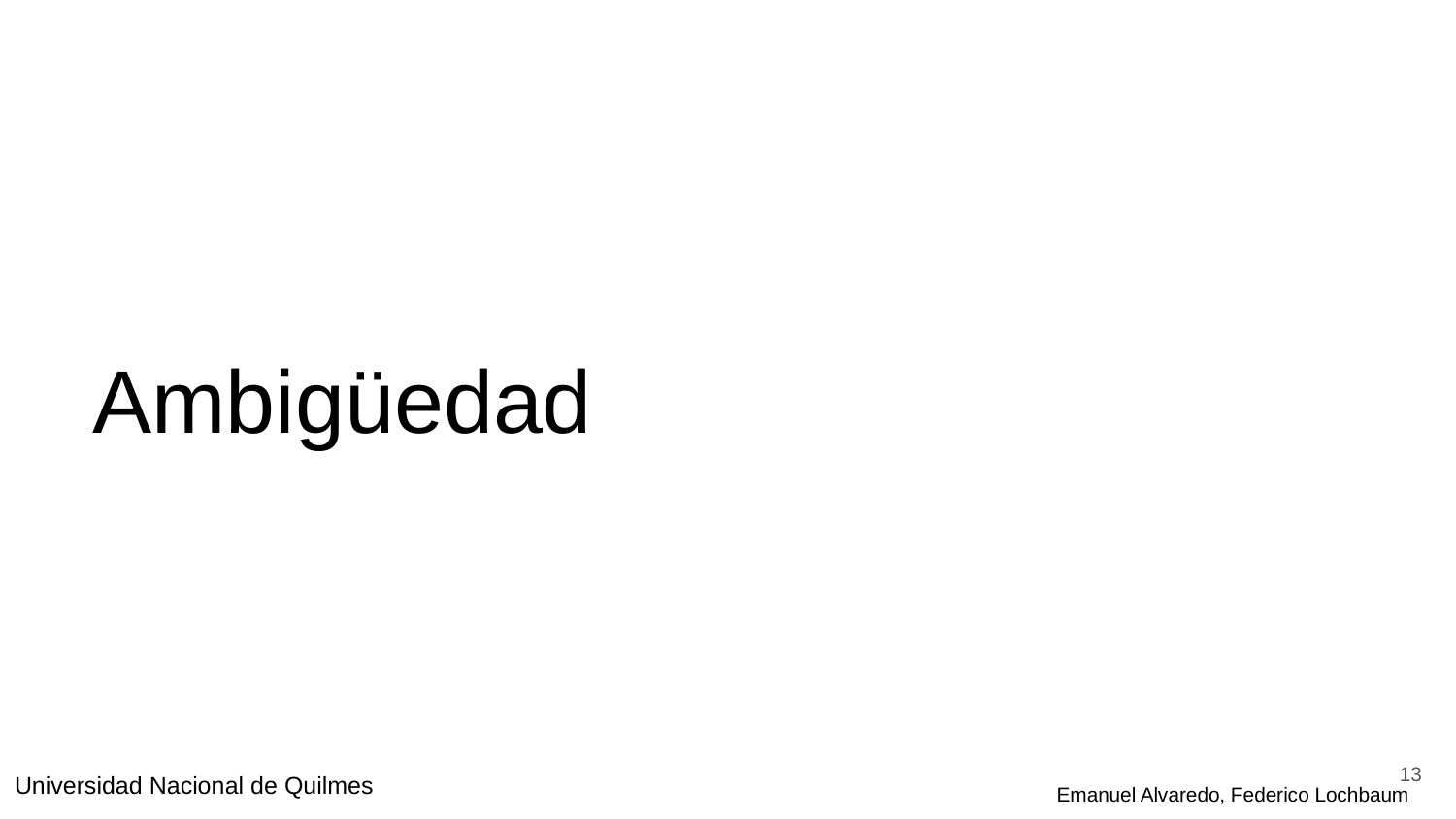

# Ambigüedad
13
Universidad Nacional de Quilmes
Emanuel Alvaredo, Federico Lochbaum